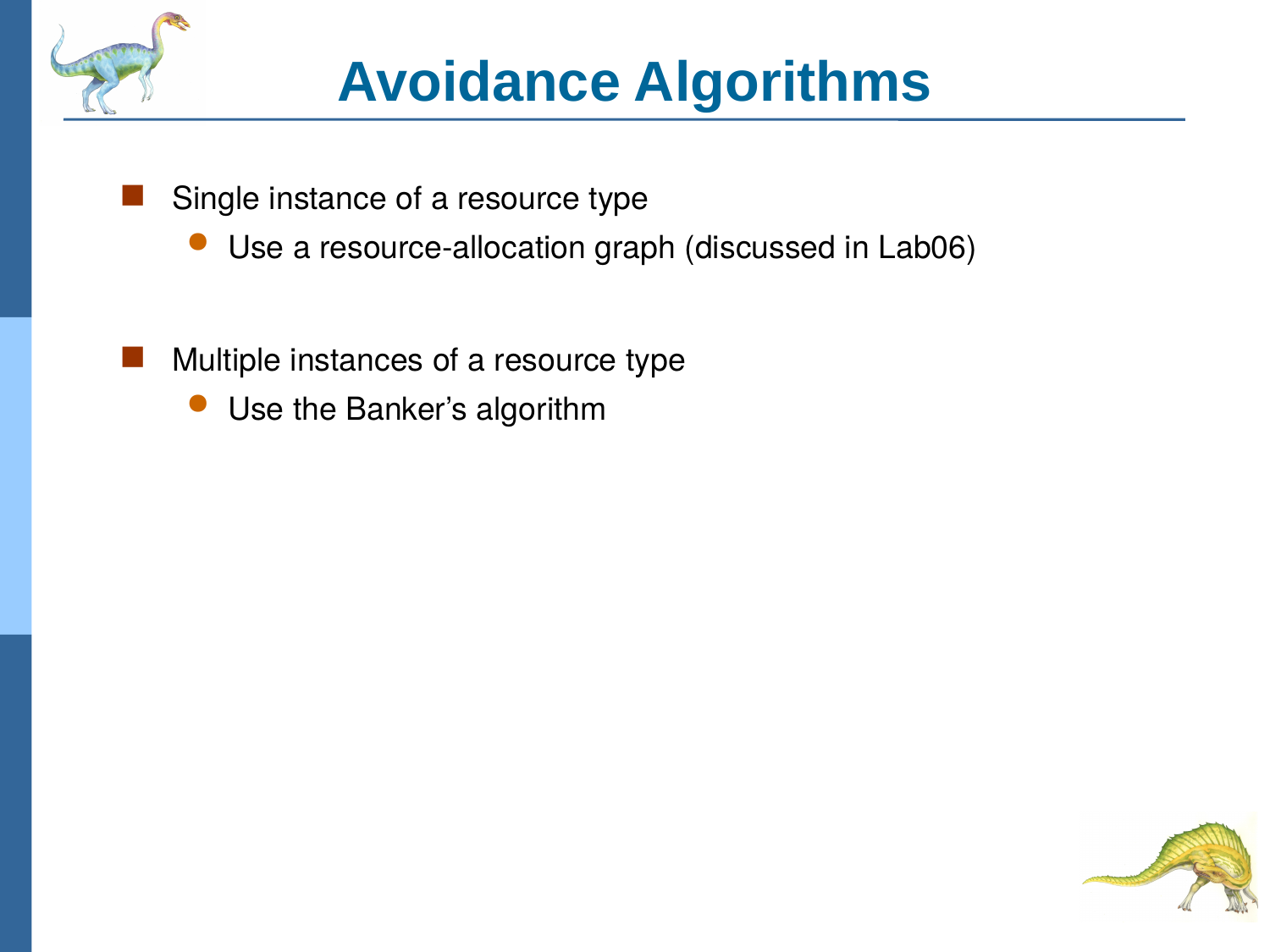

# Avoidance Algorithms
Single instance of a resource type
Use a resource-allocation graph (discussed in Lab06)

Multiple instances of a resource type
Use the Banker’s algorithm